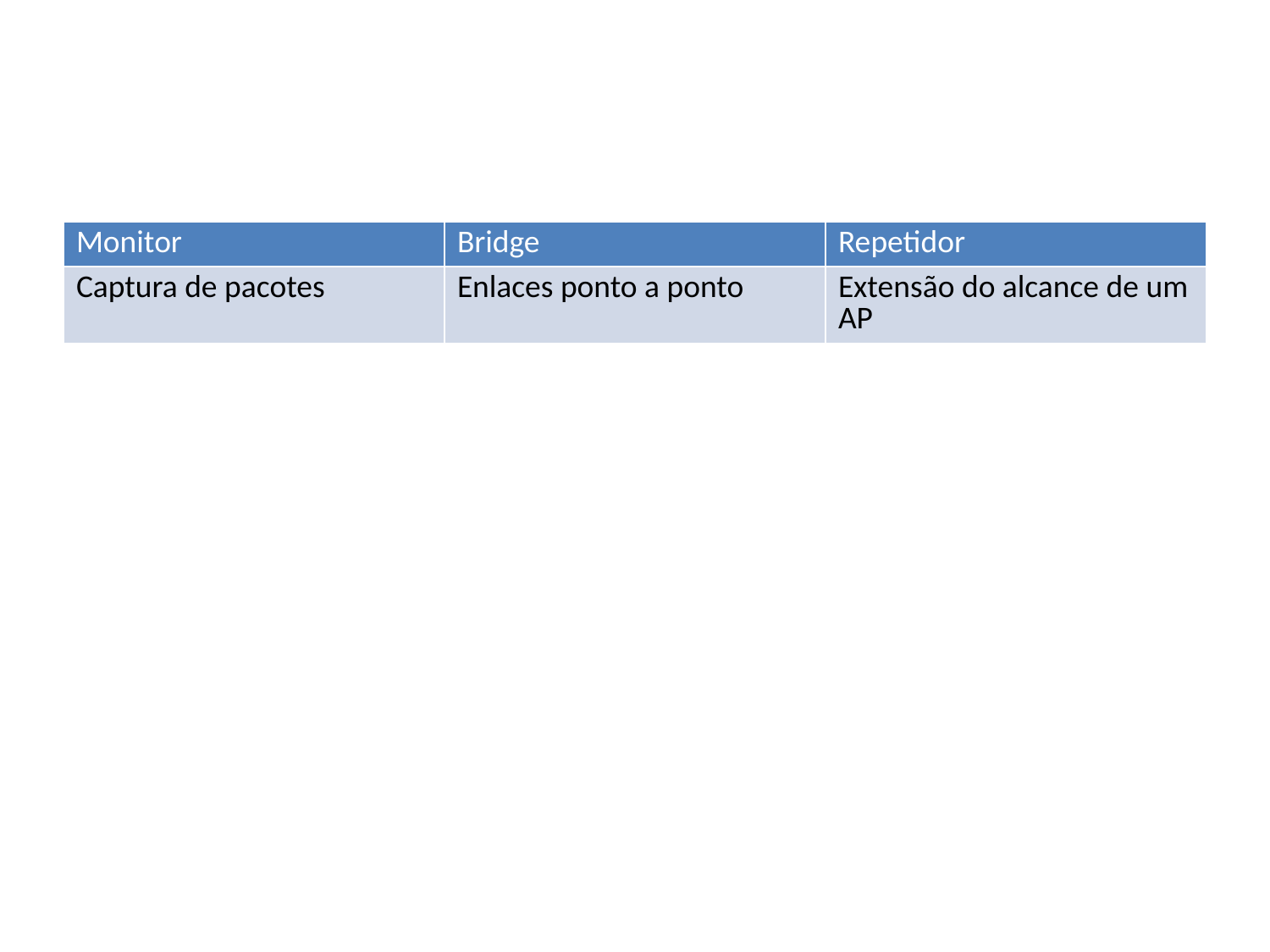

| Monitor | Bridge | Repetidor |
| --- | --- | --- |
| Captura de pacotes | Enlaces ponto a ponto | Extensão do alcance de um AP |